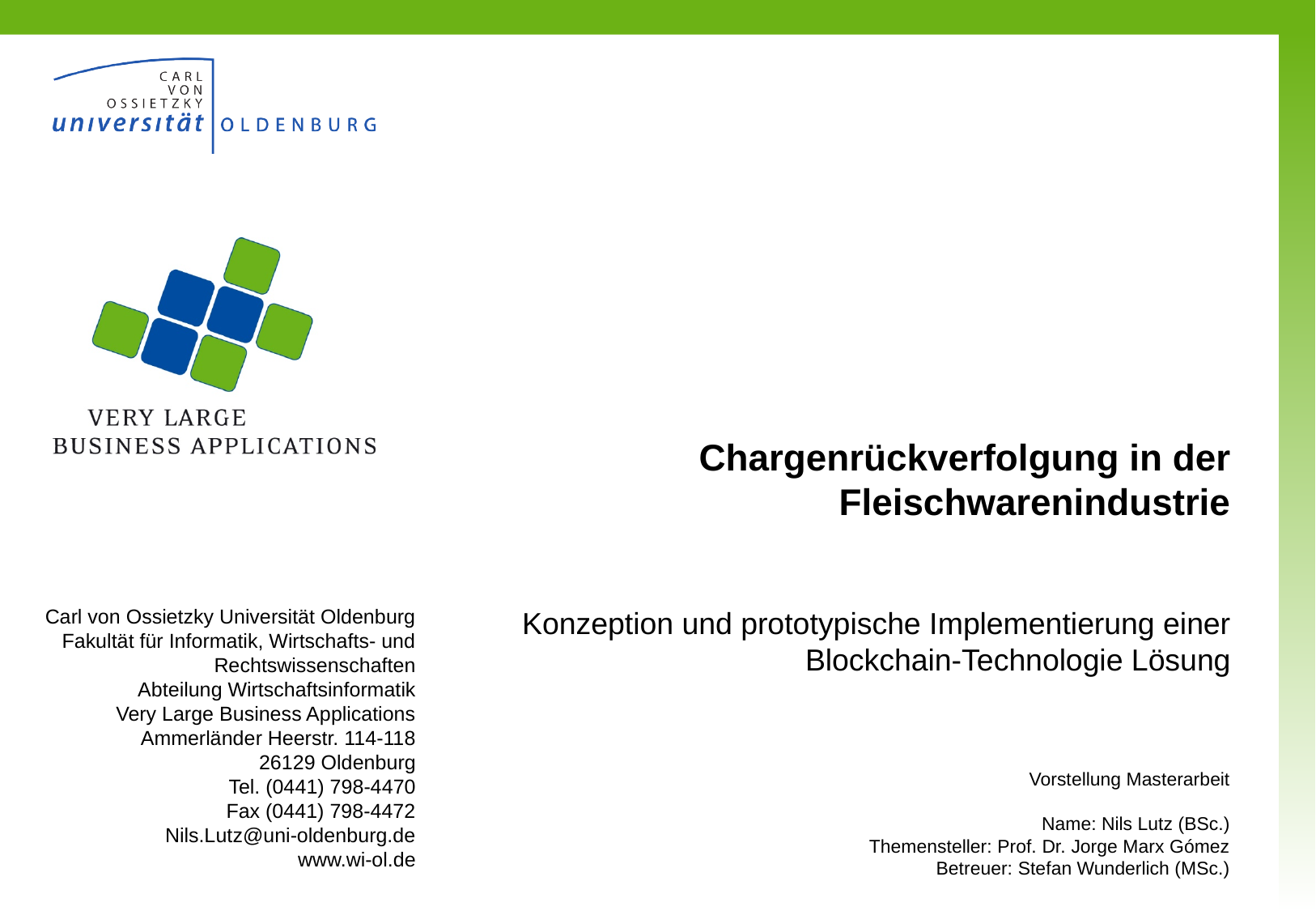

# Chargenrückverfolgung in der Fleischwarenindustrie
Konzeption und prototypische Implementierung einer Blockchain-Technologie Lösung
Vorstellung Masterarbeit

Name: Nils Lutz (BSc.)
Themensteller: Prof. Dr. Jorge Marx Gómez
Betreuer: Stefan Wunderlich (MSc.)